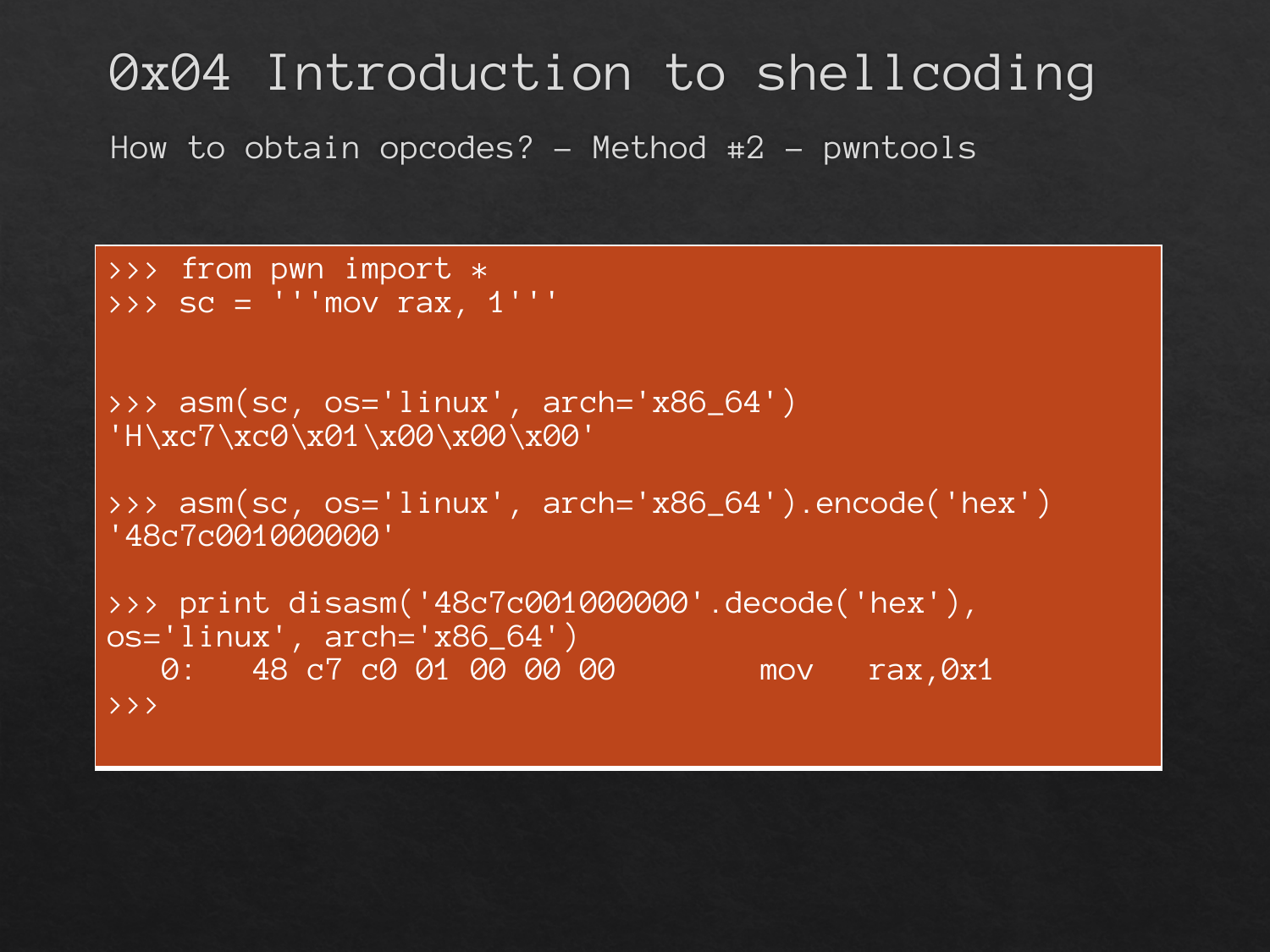

# 0x04 Introduction to shellcoding
How to obtain opcodes? - Method #2 - pwntools

| >>> from pwn import \* >>> sc = '''mov rax, 1''' >>> asm(sc, os='linux', arch='x86\_64') 'H\xc7\xc0\x01\x00\x00\x00' >>> asm(sc, os='linux', arch='x86\_64').encode('hex') '48c7c001000000' >>> print disasm('48c7c001000000'.decode('hex'), os='linux', arch='x86\_64') 0: 48 c7 c0 01 00 00 00 mov rax,0x1 >>> |
| --- |